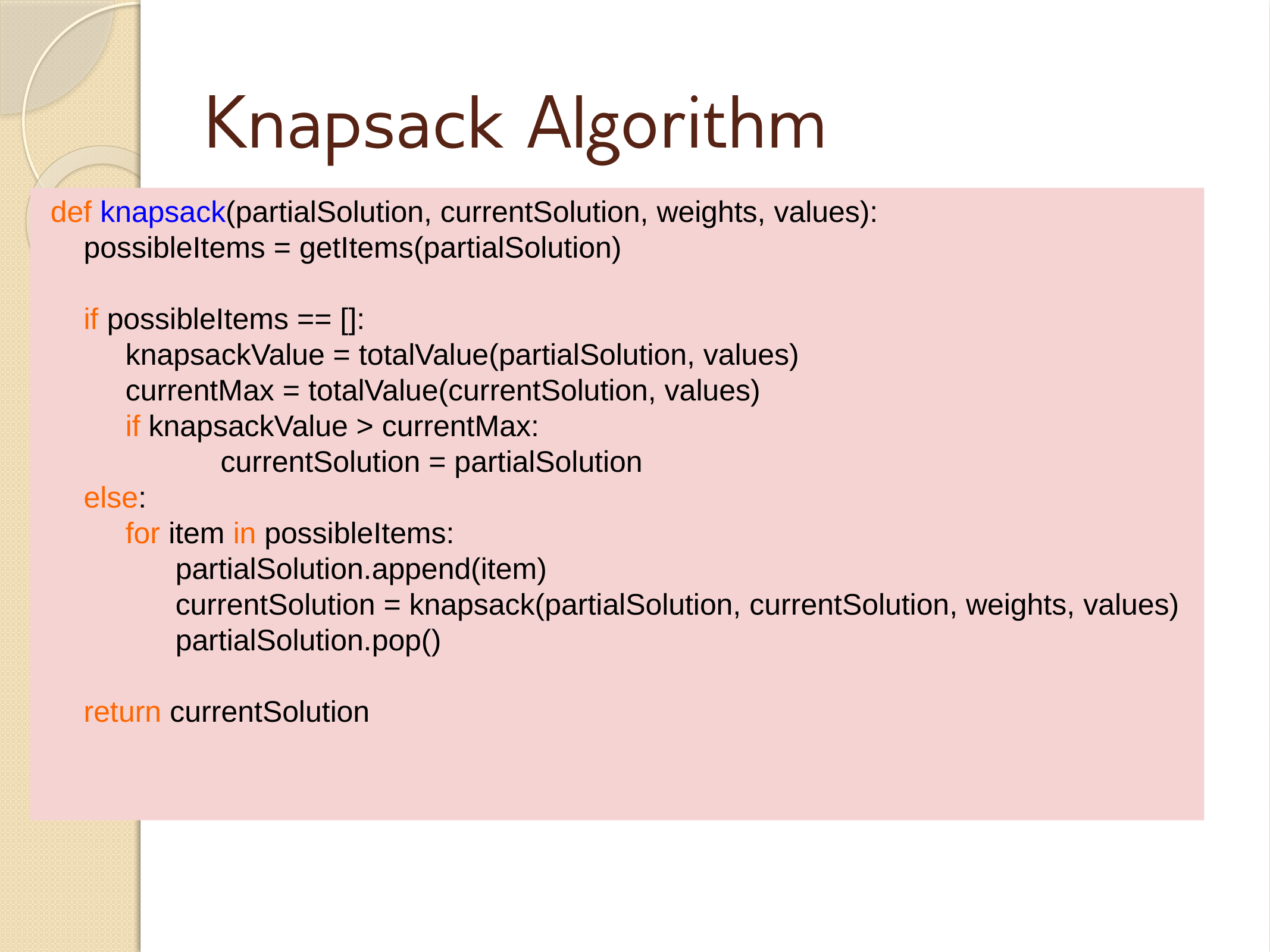

# Knapsack Algorithm
def knapsack(partialSolution, currentSolution, weights, values):
    possibleItems = getItems(partialSolution)

    if possibleItems == []:
         knapsackValue = totalValue(partialSolution, values)
         currentMax = totalValue(currentSolution, values)
         if knapsackValue > currentMax:
		     currentSolution = partialSolution
    else:
         for item in possibleItems:
               partialSolution.append(item)
               currentSolution = knapsack(partialSolution, currentSolution, weights, values)
               partialSolution.pop()

    return currentSolution